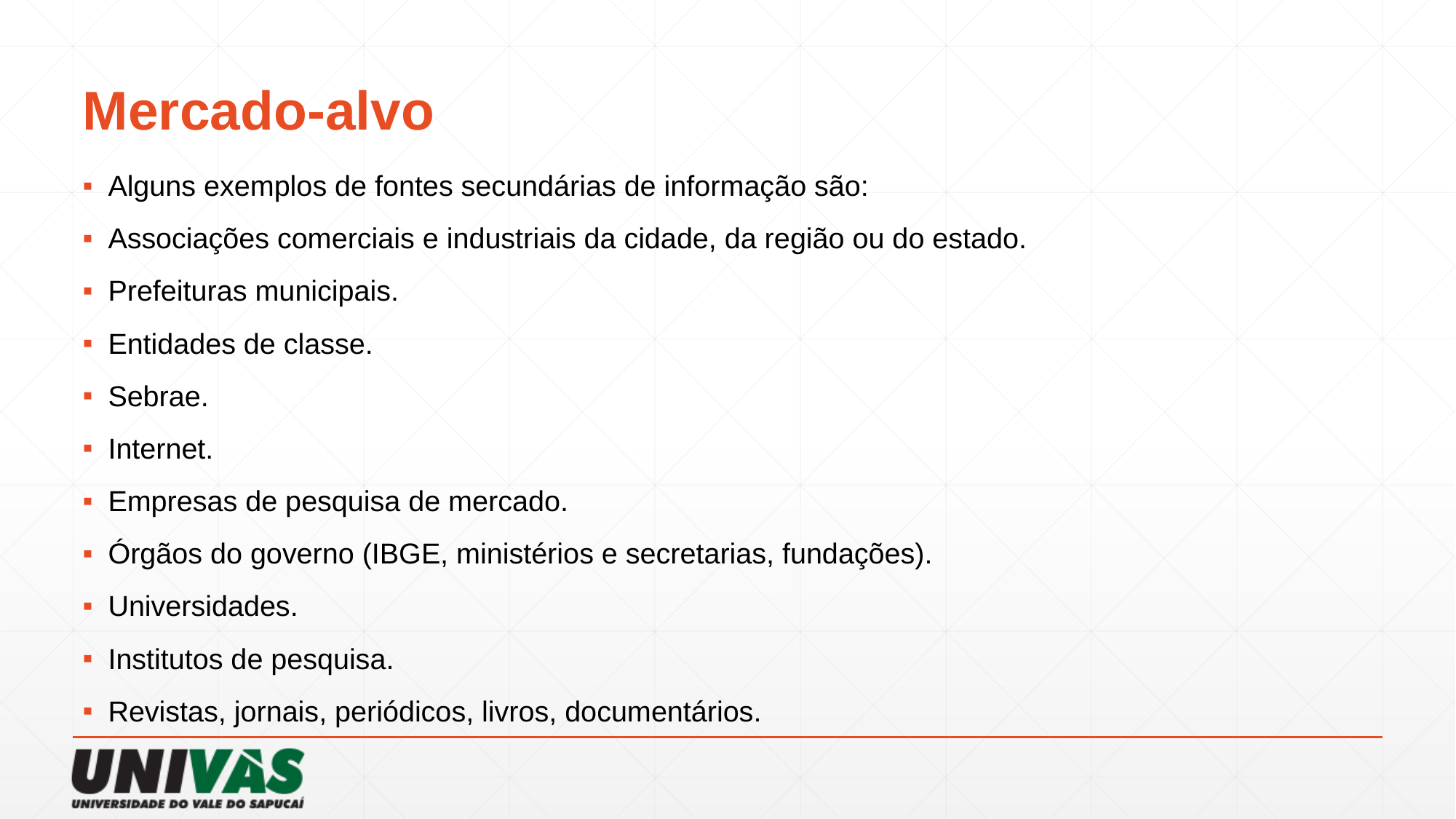

# Mercado-alvo
Alguns exemplos de fontes secundárias de informação são:
Associações comerciais e industriais da cidade, da região ou do estado.
Prefeituras municipais.
Entidades de classe.
Sebrae.
Internet.
Empresas de pesquisa de mercado.
Órgãos do governo (IBGE, ministérios e secretarias, fundações).
Universidades.
Institutos de pesquisa.
Revistas, jornais, periódicos, livros, documentários.